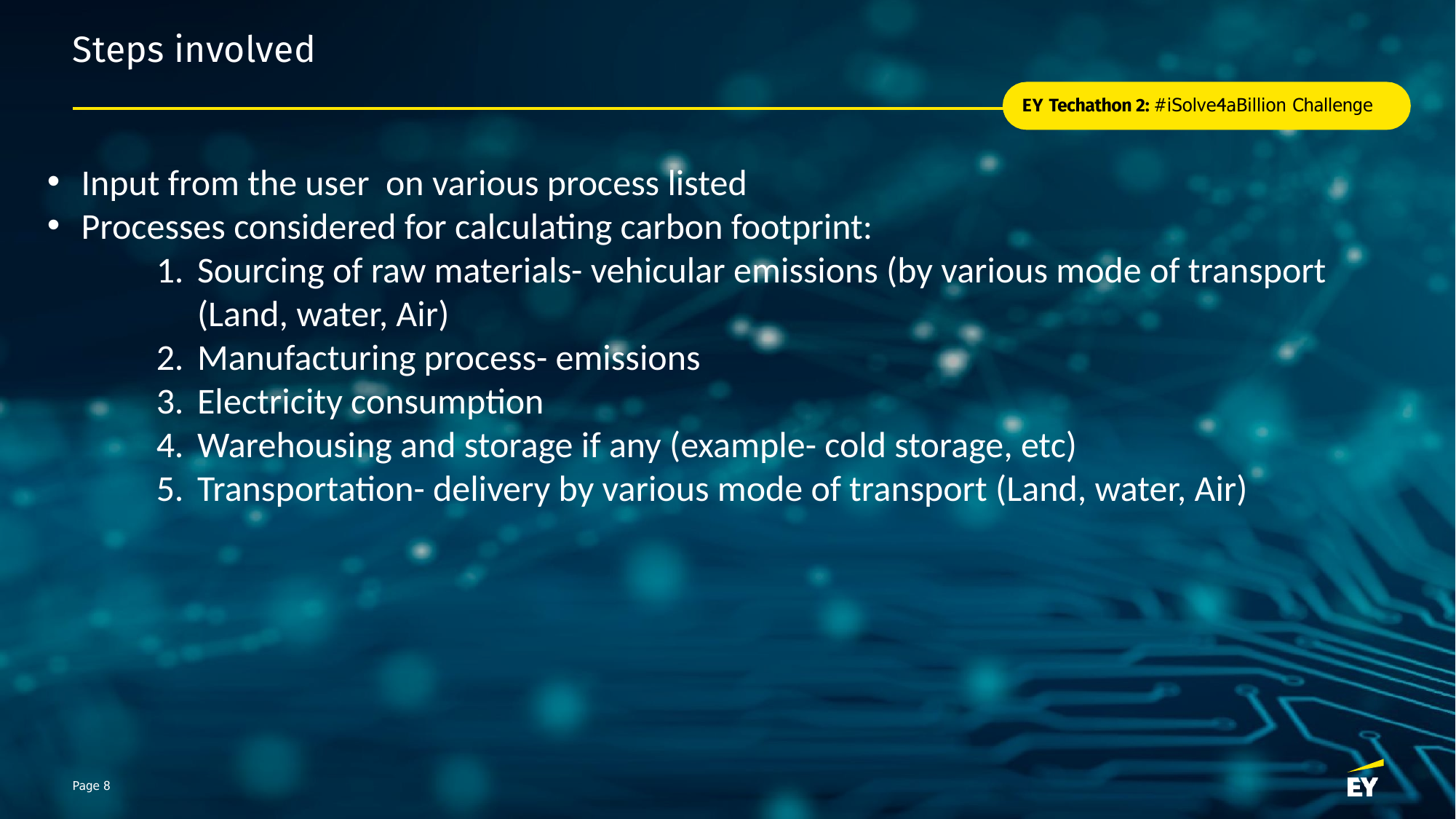

# Steps involved
EY Techathon 2: #iSolve4aBillion Challenge
Input from the user  on various process listed
Processes considered for calculating carbon footprint:
Sourcing of raw materials- vehicular emissions (by various mode of transport (Land, water, Air)
Manufacturing process- emissions
Electricity consumption
Warehousing and storage if any (example- cold storage, etc)
Transportation- delivery by various mode of transport (Land, water, Air)

Page 8